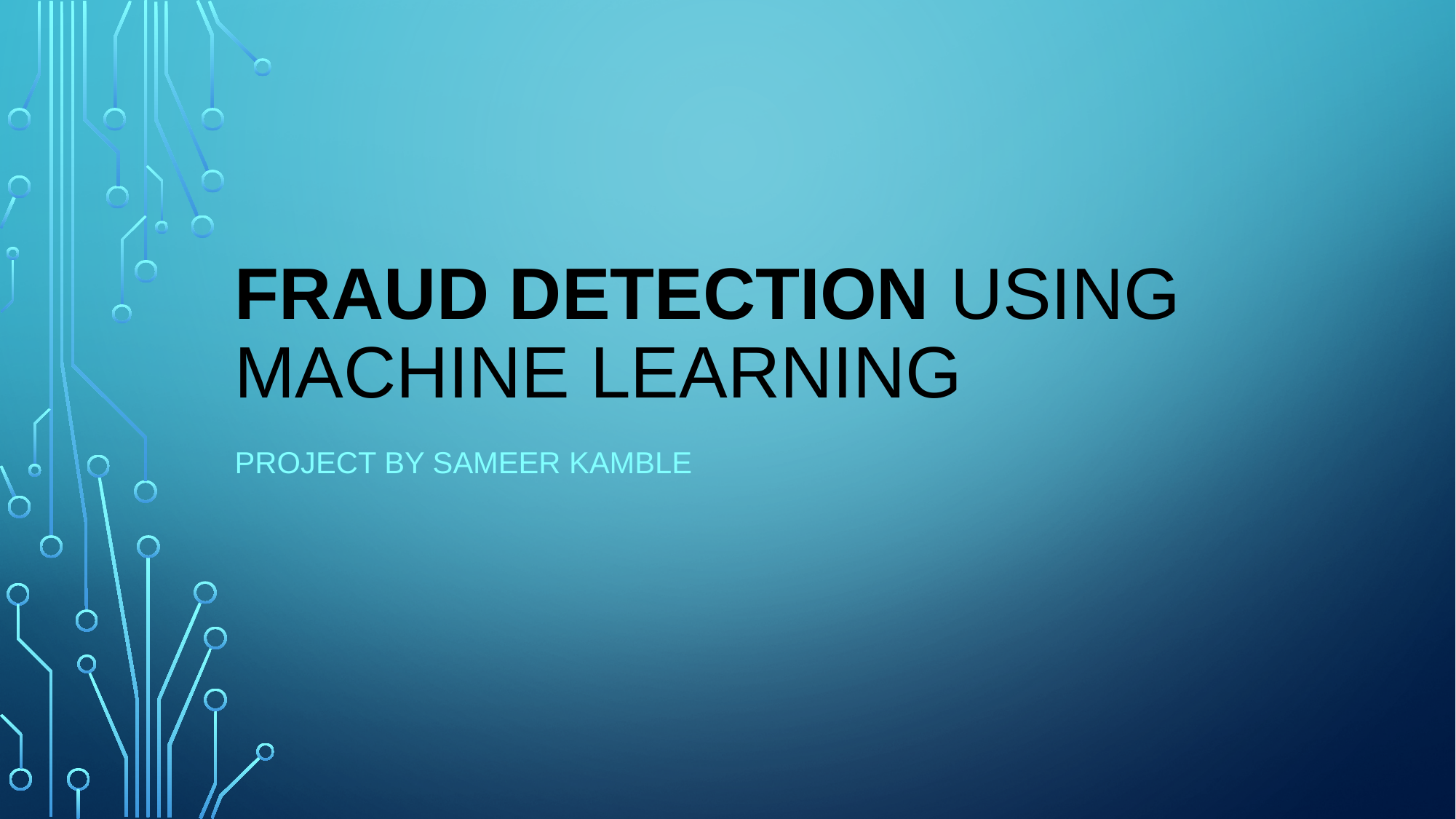

# Fraud Detection using Machine Learning
Project by Sameer Kamble